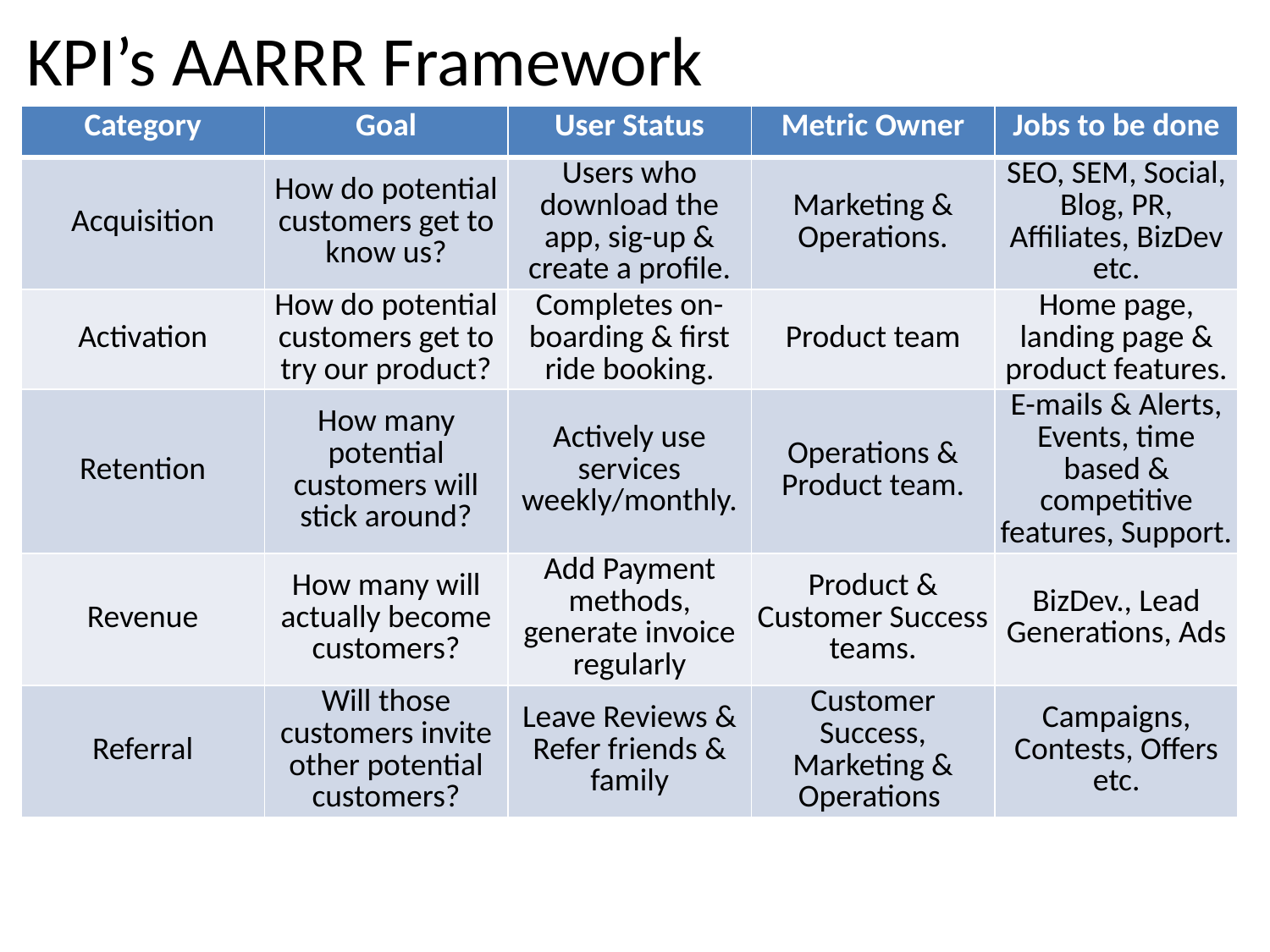

# KPI’s AARRR Framework
| Category | Goal | User Status | Metric Owner | Jobs to be done |
| --- | --- | --- | --- | --- |
| Acquisition | How do potential customers get to know us? | Users who download the app, sig-up & create a profile. | Marketing & Operations. | SEO, SEM, Social, Blog, PR, Affiliates, BizDev etc. |
| Activation | How do potential customers get to try our product? | Completes on-boarding & first ride booking. | Product team | Home page, landing page & product features. |
| Retention | How many potential customers will stick around? | Actively use services weekly/monthly. | Operations & Product team. | E-mails & Alerts, Events, time based & competitive features, Support. |
| Revenue | How many will actually become customers? | Add Payment methods, generate invoice regularly | Product & Customer Success teams. | BizDev., Lead Generations, Ads |
| Referral | Will those customers invite other potential customers? | Leave Reviews & Refer friends & family | Customer Success, Marketing & Operations | Campaigns, Contests, Offers etc. |